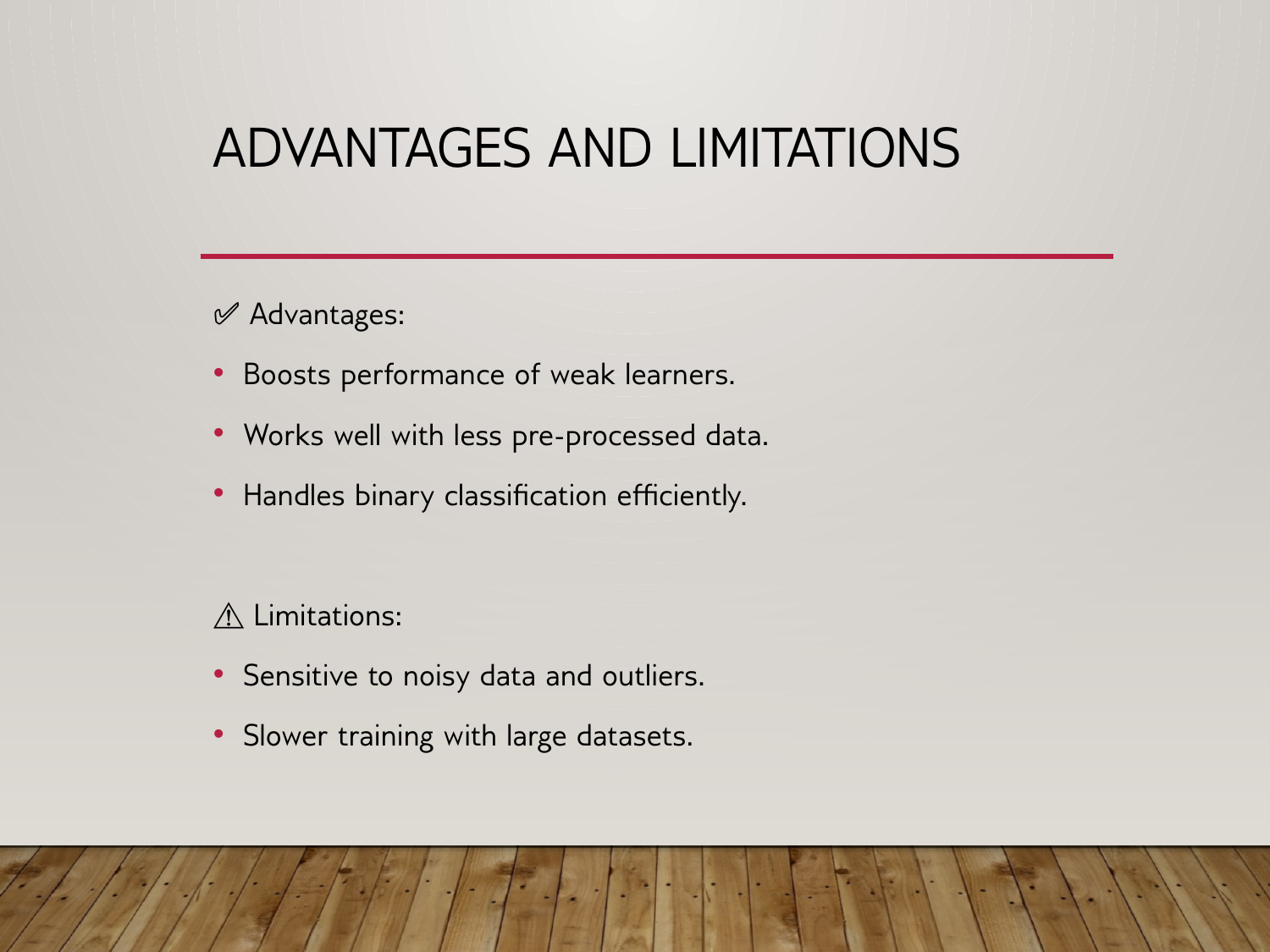

# Advantages and Limitations
✅ Advantages:
Boosts performance of weak learners.
Works well with less pre-processed data.
Handles binary classification efficiently.

⚠️ Limitations:
Sensitive to noisy data and outliers.
Slower training with large datasets.